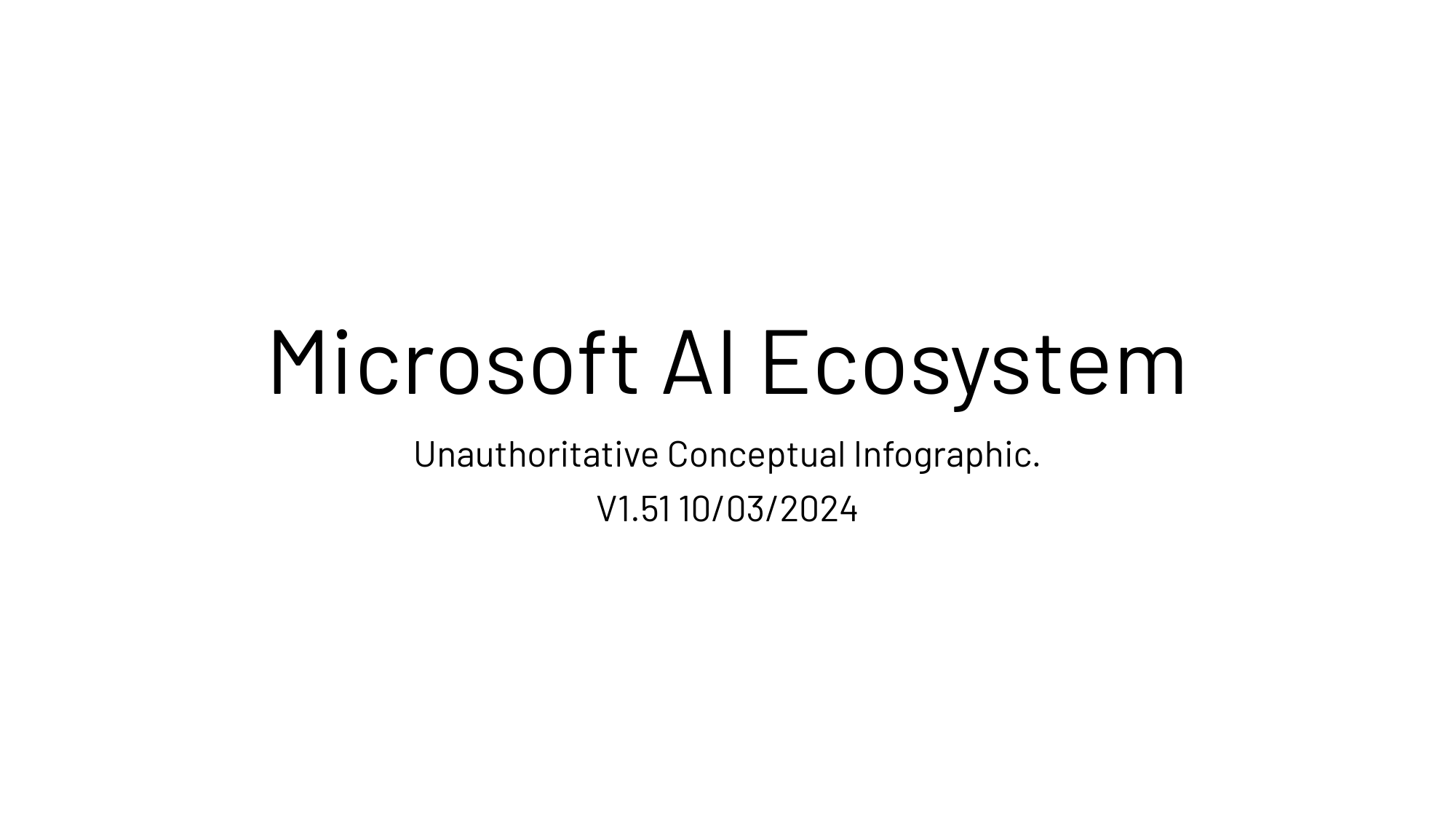

# Microsoft AI Ecosystem
Unauthoritative Conceptual Infographic.
V1.51 10/03/2024
https://github.com/Pokeystuff/MSAIEcosystem